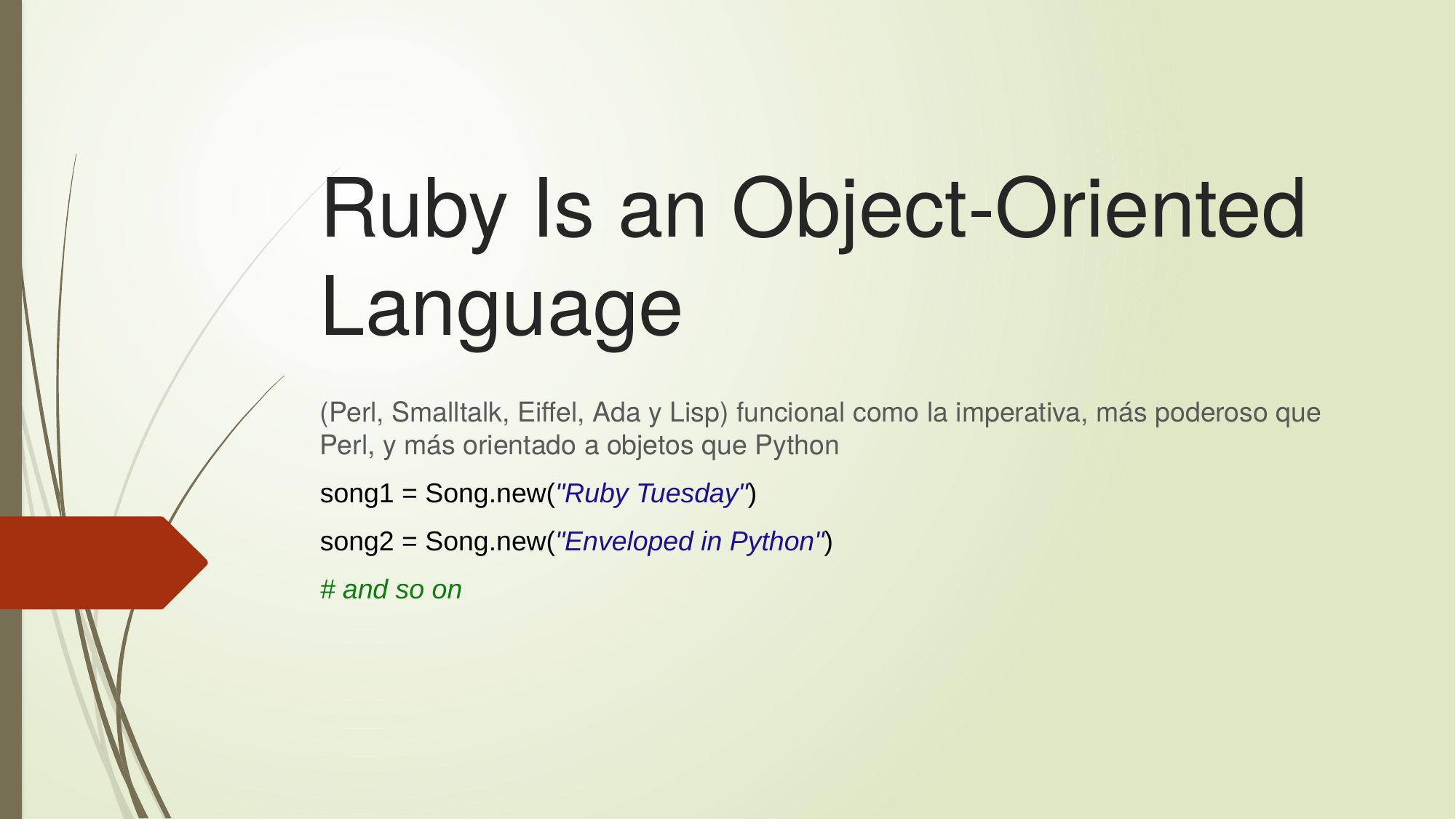

# Ruby Is an Object-Oriented Language
(Perl, Smalltalk, Eiffel, Ada y Lisp) funcional como la imperativa, más poderoso que Perl, y más orientado a objetos que Python
song1 = Song.new("Ruby Tuesday")
song2 = Song.new("Enveloped in Python")
# and so on